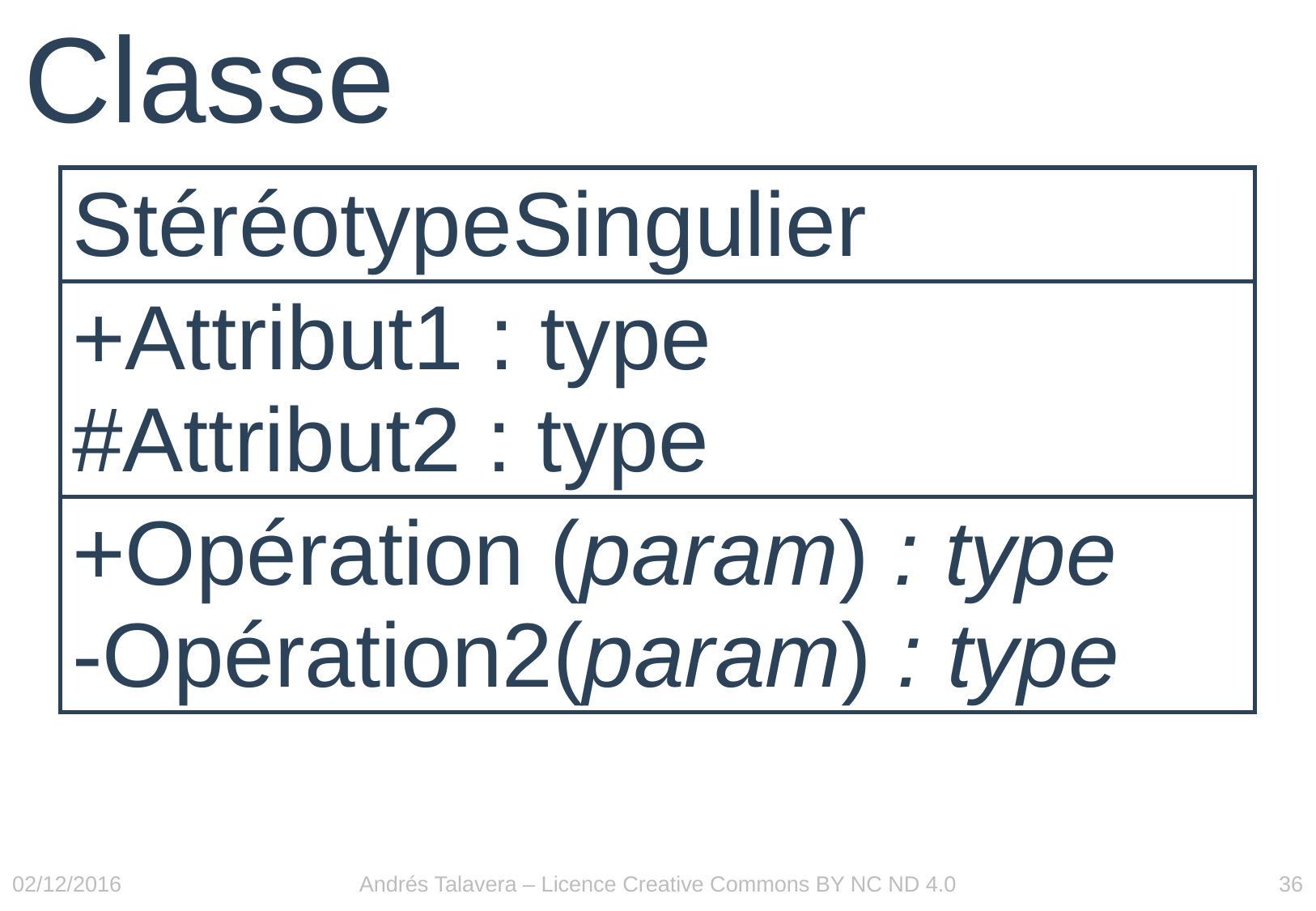

# Classe
| StéréotypeSingulier |
| --- |
| +Attribut1 : type #Attribut2 : type |
| +Opération (param) : type -Opération2(param) : type |
02/12/2016
Andrés Talavera – Licence Creative Commons BY NC ND 4.0
36